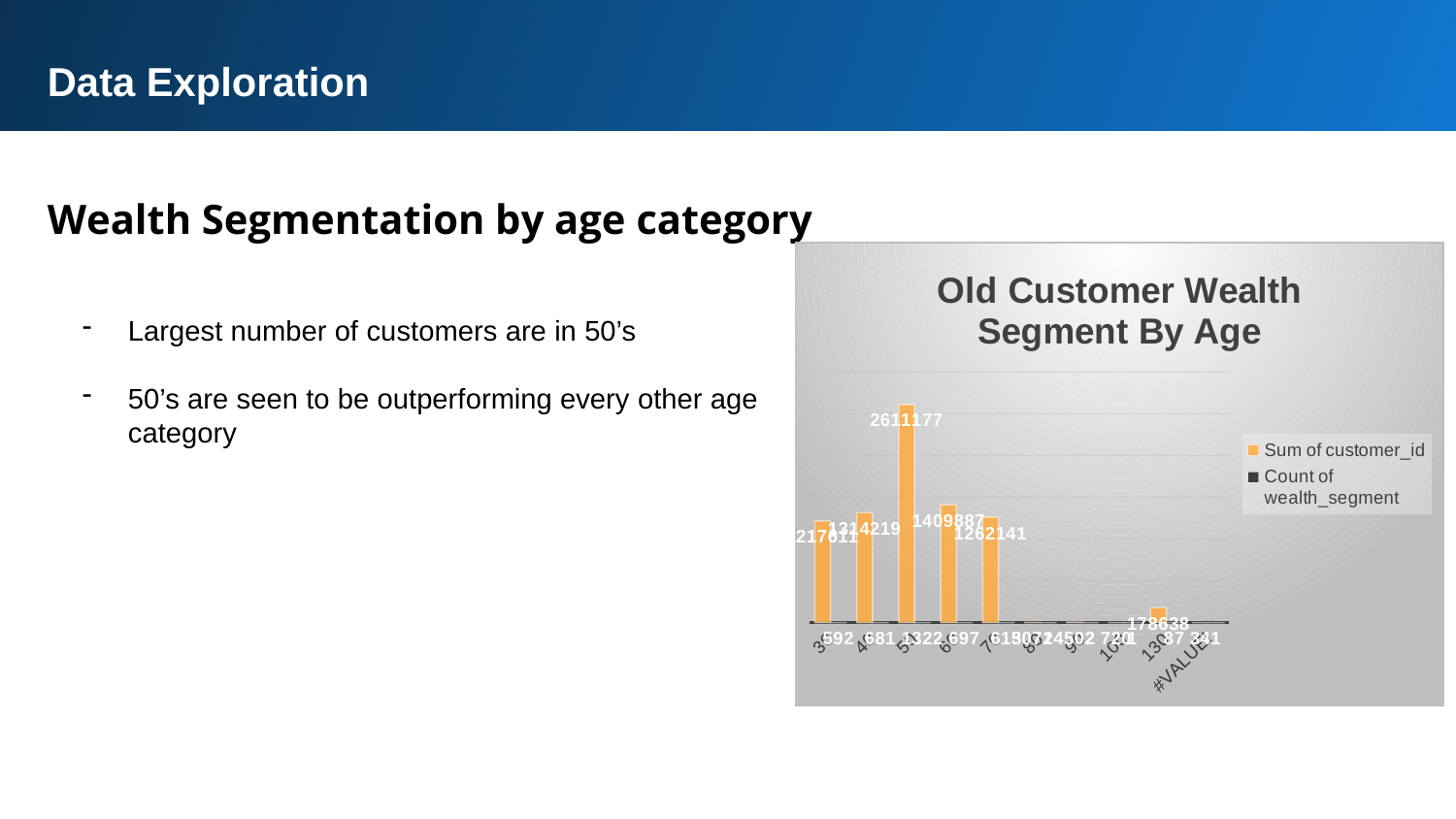

Data Exploration
Wealth Segmentation by age category

### Chart: Old Customer Wealth Segment By Age

| Category | Sum of customer_id | Count of wealth_segment |
|---|---|---|
| 30 | 1217611.0 | 592.0 |
| 40 | 1314219.0 | 681.0 |
| 50 | 2611177.0 | 1322.0 |
| 60 | 1409887.0 | 697.0 |
| 70 | 1262141.0 | 615.0 |
| 80 | 3071.0 | 2.0 |
| 90 | 4502.0 | 2.0 |
| 100 | 720.0 | 1.0 |
| 130 | 178638.0 | 87.0 |
| #VALUE! | 34.0 | 1.0 |
Largest number of customers are in 50’s

50’s are seen to be outperforming every other age category